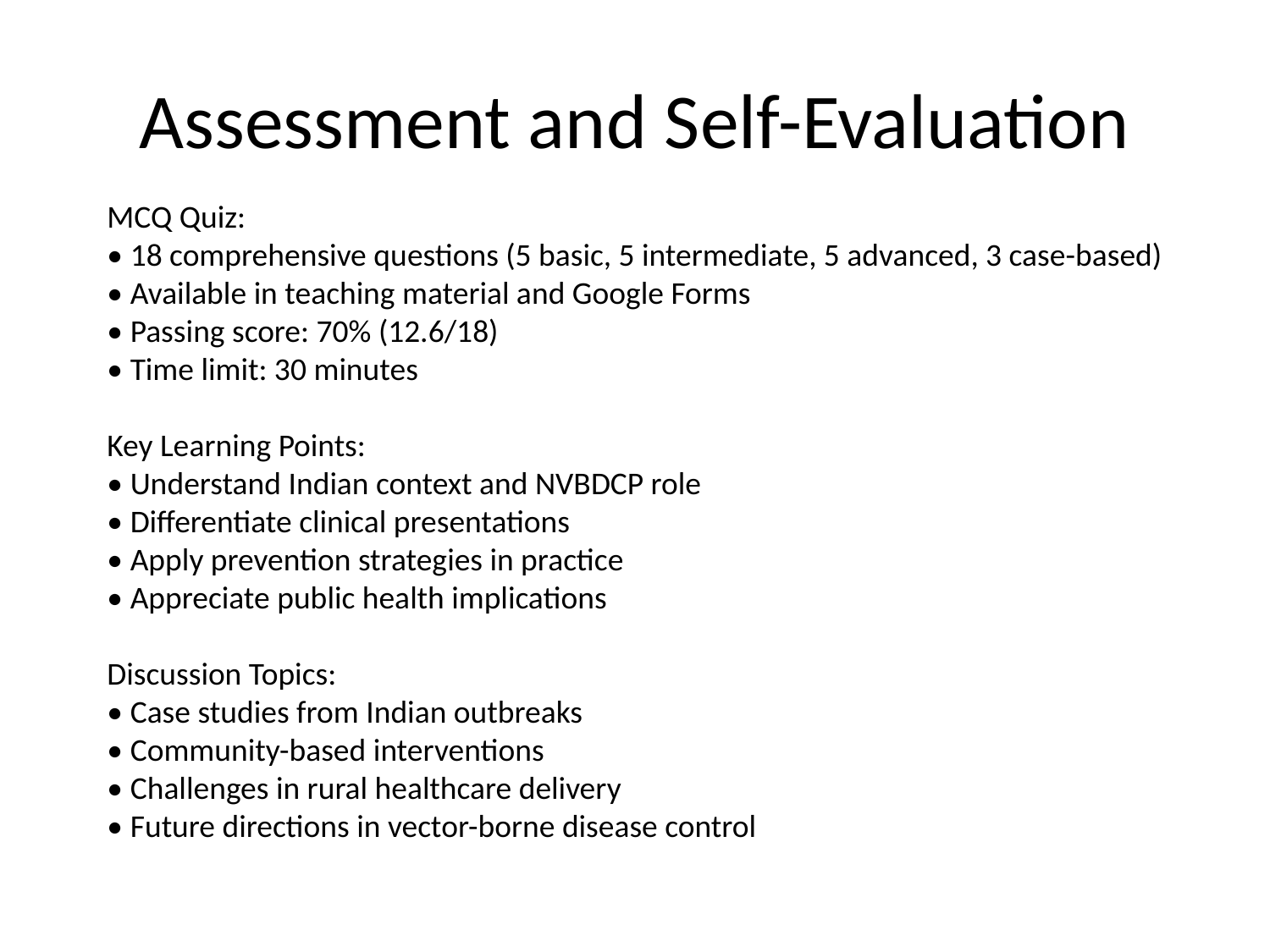

# Assessment and Self-Evaluation
MCQ Quiz:
• 18 comprehensive questions (5 basic, 5 intermediate, 5 advanced, 3 case-based)
• Available in teaching material and Google Forms
• Passing score: 70% (12.6/18)
• Time limit: 30 minutes

Key Learning Points:
• Understand Indian context and NVBDCP role
• Differentiate clinical presentations
• Apply prevention strategies in practice
• Appreciate public health implications

Discussion Topics:
• Case studies from Indian outbreaks
• Community-based interventions
• Challenges in rural healthcare delivery
• Future directions in vector-borne disease control